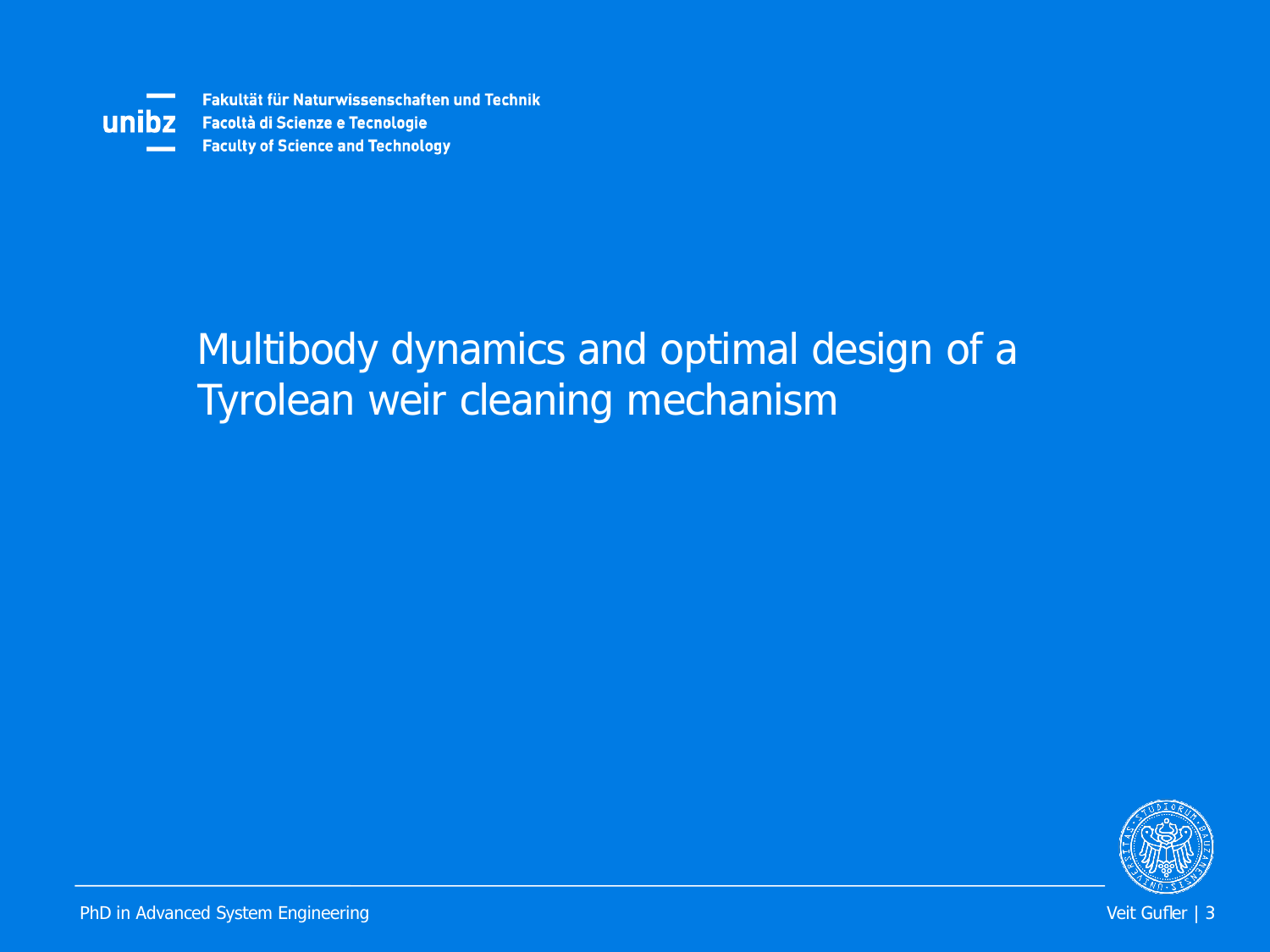

Multibody dynamics and optimal design of a Tyrolean weir cleaning mechanism